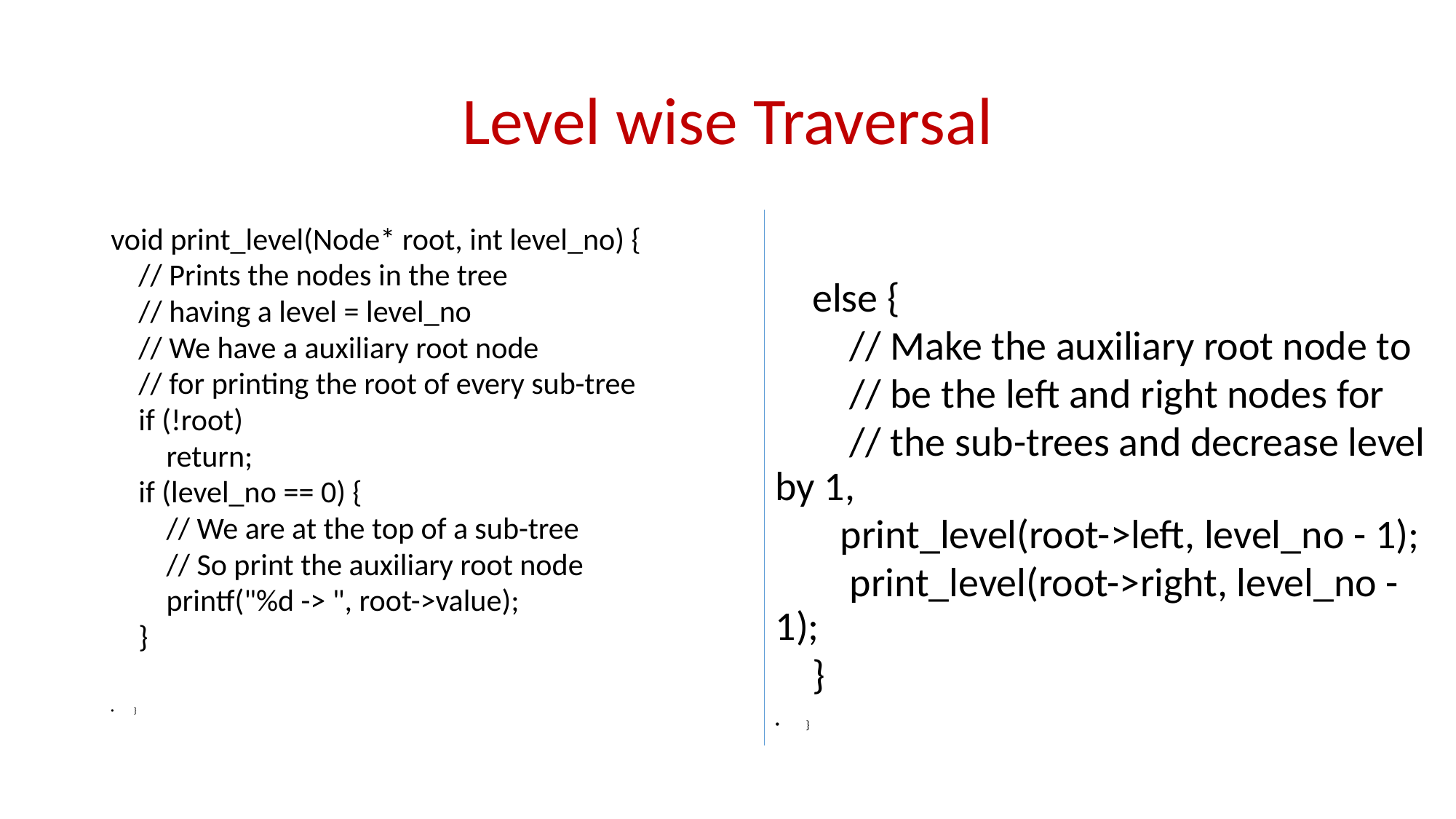

# Level wise Traversal
void print_level(Node* root, int level_no) {
    // Prints the nodes in the tree
    // having a level = level_no
    // We have a auxiliary root node
    // for printing the root of every sub-tree
    if (!root)
        return;
    if (level_no == 0) {
        // We are at the top of a sub-tree
        // So print the auxiliary root node
        printf("%d -> ", root->value);
    }

}

    else {
        // Make the auxiliary root node to
        // be the left and right nodes for
        // the sub-trees and decrease level by 1,
       print_level(root->left, level_no - 1);
        print_level(root->right, level_no - 1);
    }

}